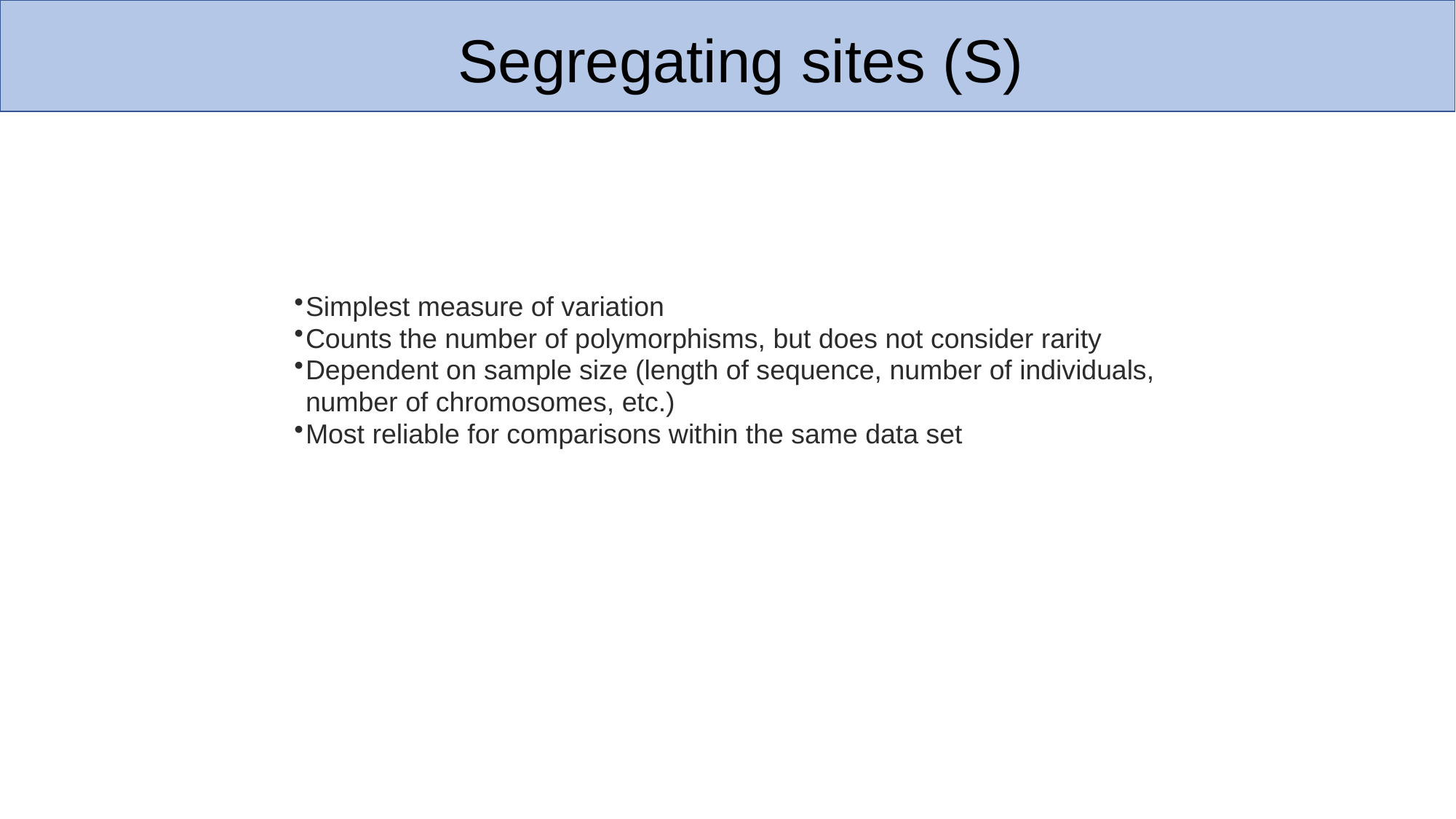

Segregating sites (S)

Simplest measure of variation
Counts the number of polymorphisms, but does not consider rarity
Dependent on sample size (length of sequence, number of individuals, number of chromosomes, etc.)
Most reliable for comparisons within the same data set